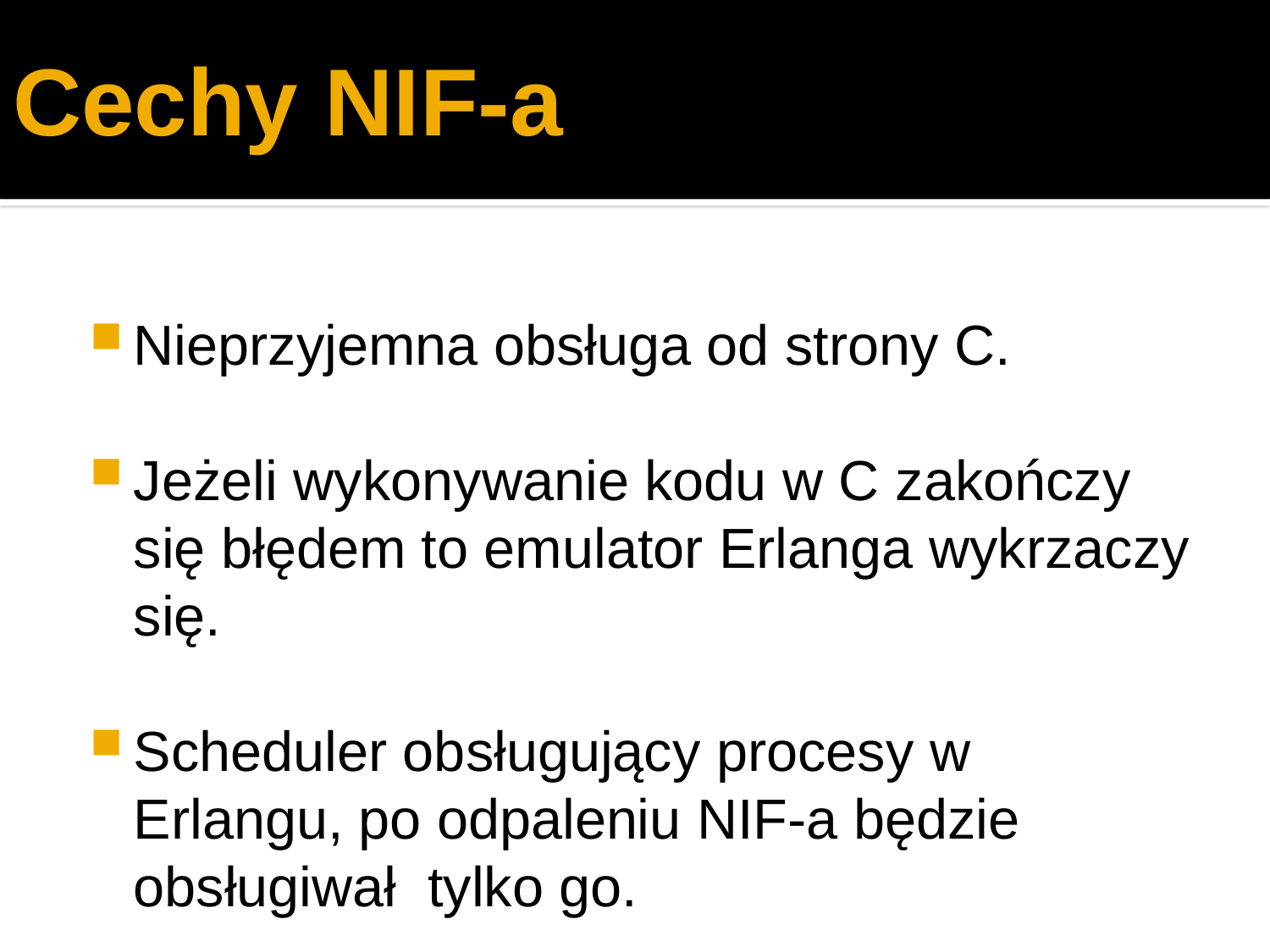

# Cechy NIF-a
Nieprzyjemna obsługa od strony C.
Jeżeli wykonywanie kodu w C zakończy się błędem to emulator Erlanga wykrzaczy się.
Scheduler obsługujący procesy w Erlangu, po odpaleniu NIF-a będzie obsługiwał  tylko go.